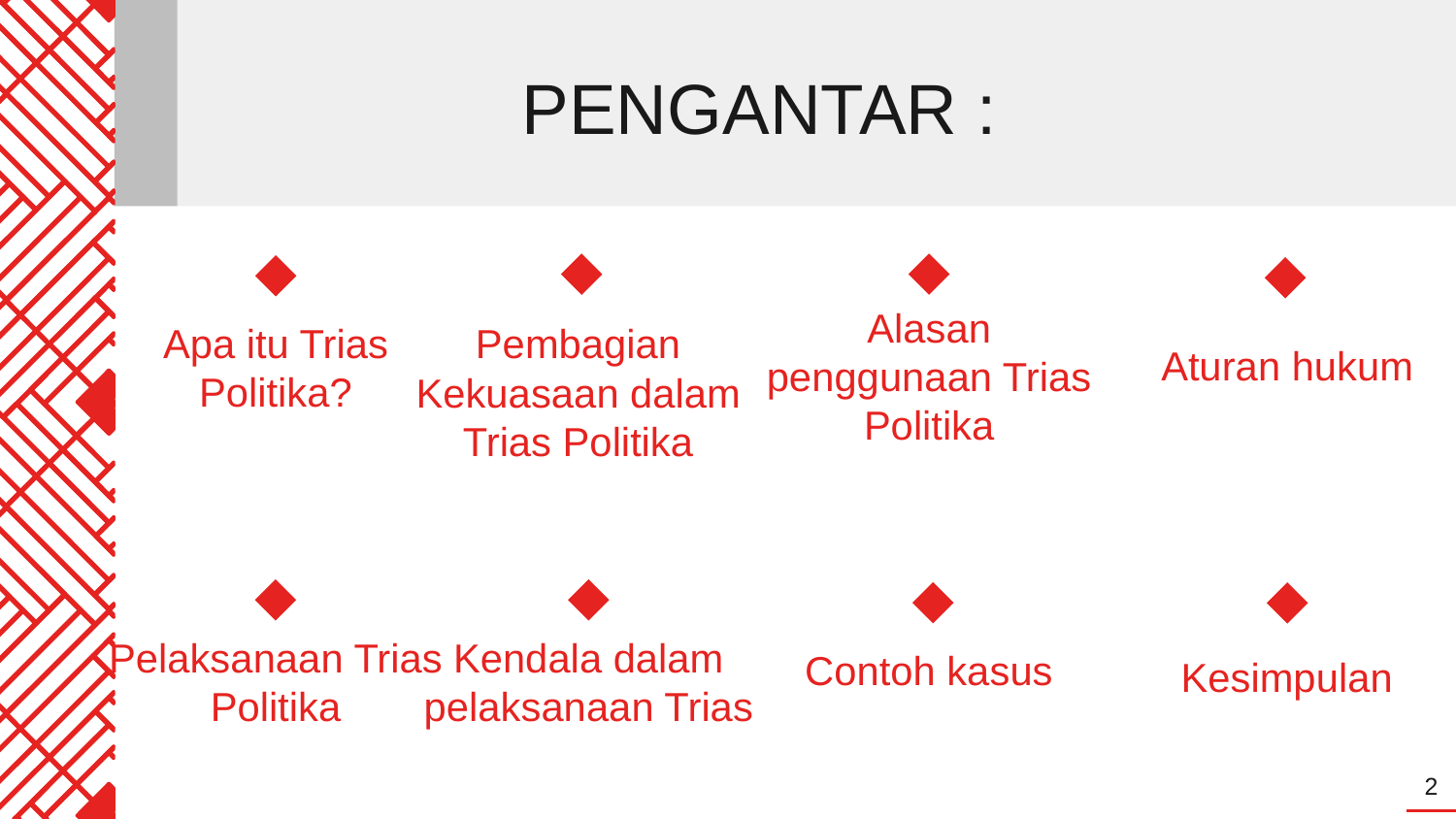

PENGANTAR :

Pembagian Kekuasaan dalam Trias Politika
Aturan hukum
# Apa itu Trias Politika?
Alasan penggunaan Trias Politika

Contoh kasus
Kesimpulan
Pelaksanaan Trias Politika
Kendala dalam pelaksanaan Trias
2